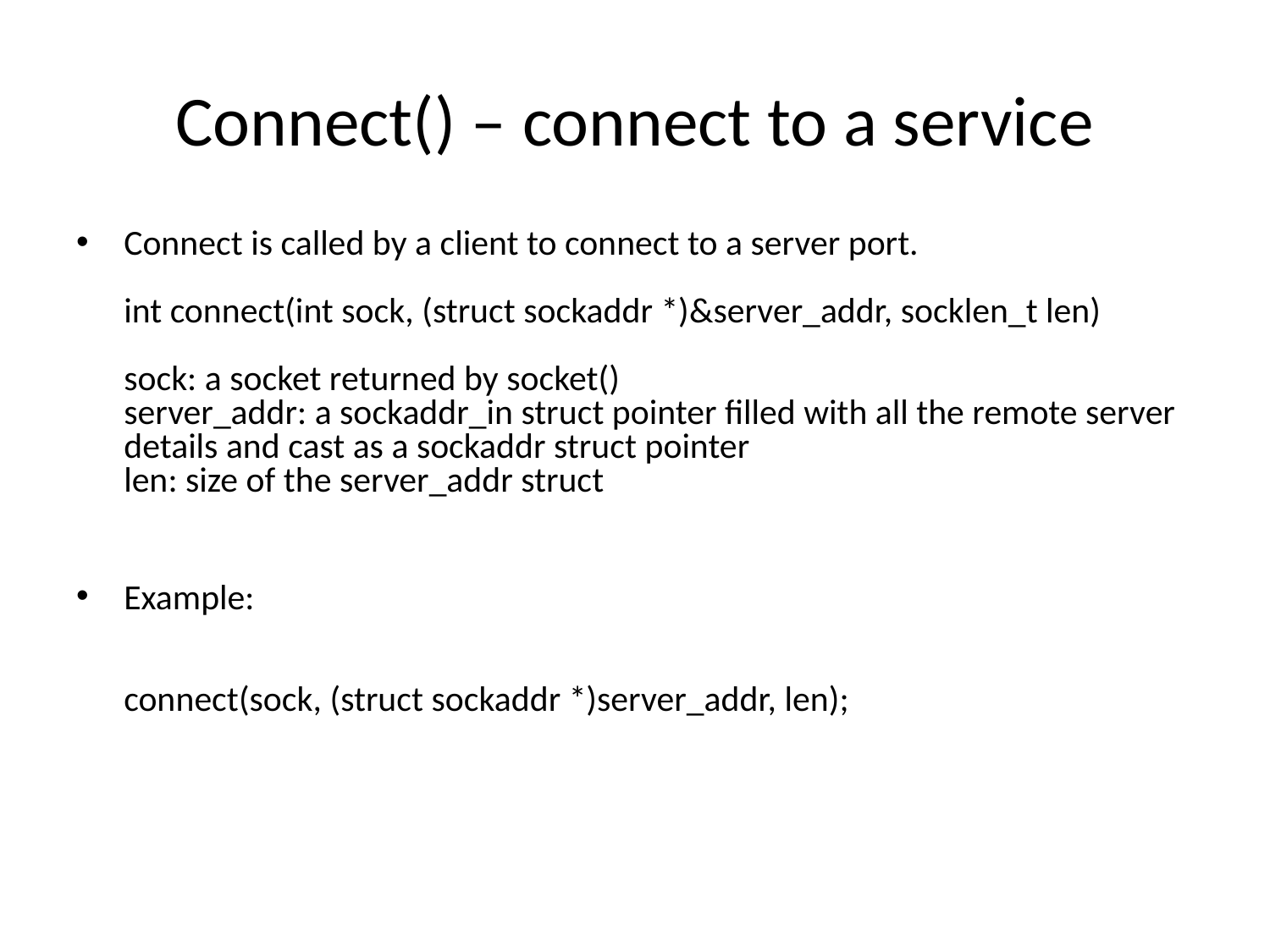

# Connect() – connect to a service
Connect is called by a client to connect to a server port.
int connect(int sock, (struct sockaddr *)&server_addr, socklen_t len)
sock: a socket returned by socket()
server_addr: a sockaddr_in struct pointer filled with all the remote server details and cast as a sockaddr struct pointer
len: size of the server_addr struct
Example:
connect(sock, (struct sockaddr *)server_addr, len);